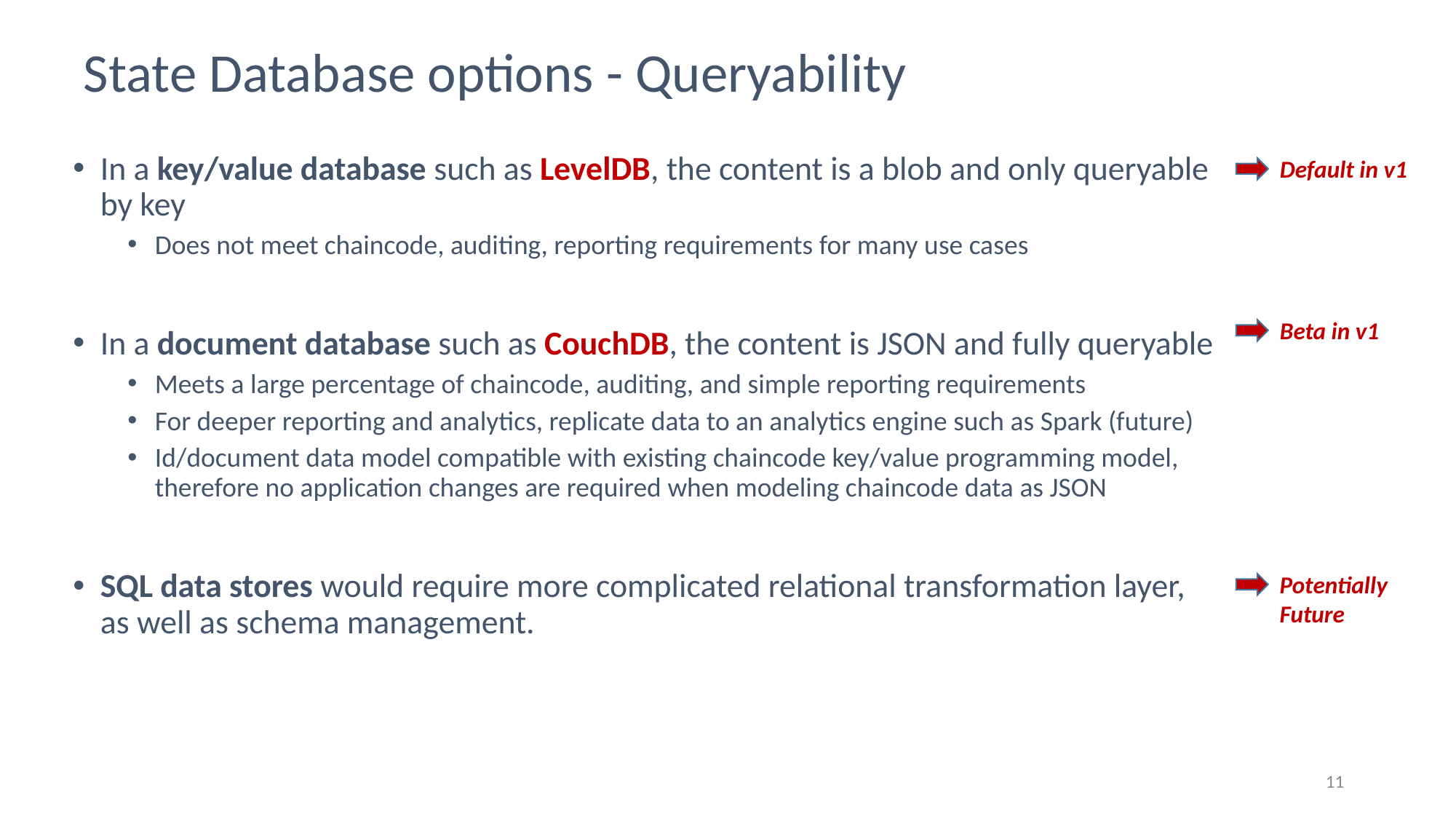

# State Database options - Queryability
In a key/value database such as LevelDB, the content is a blob and only queryable by key
Does not meet chaincode, auditing, reporting requirements for many use cases

In a document database such as CouchDB, the content is JSON and fully queryable
Meets a large percentage of chaincode, auditing, and simple reporting requirements
For deeper reporting and analytics, replicate data to an analytics engine such as Spark (future)
Id/document data model compatible with existing chaincode key/value programming model, therefore no application changes are required when modeling chaincode data as JSON

SQL data stores would require more complicated relational transformation layer, as well as schema management.
Default in v1

Beta in v1

Potentially
Future

11